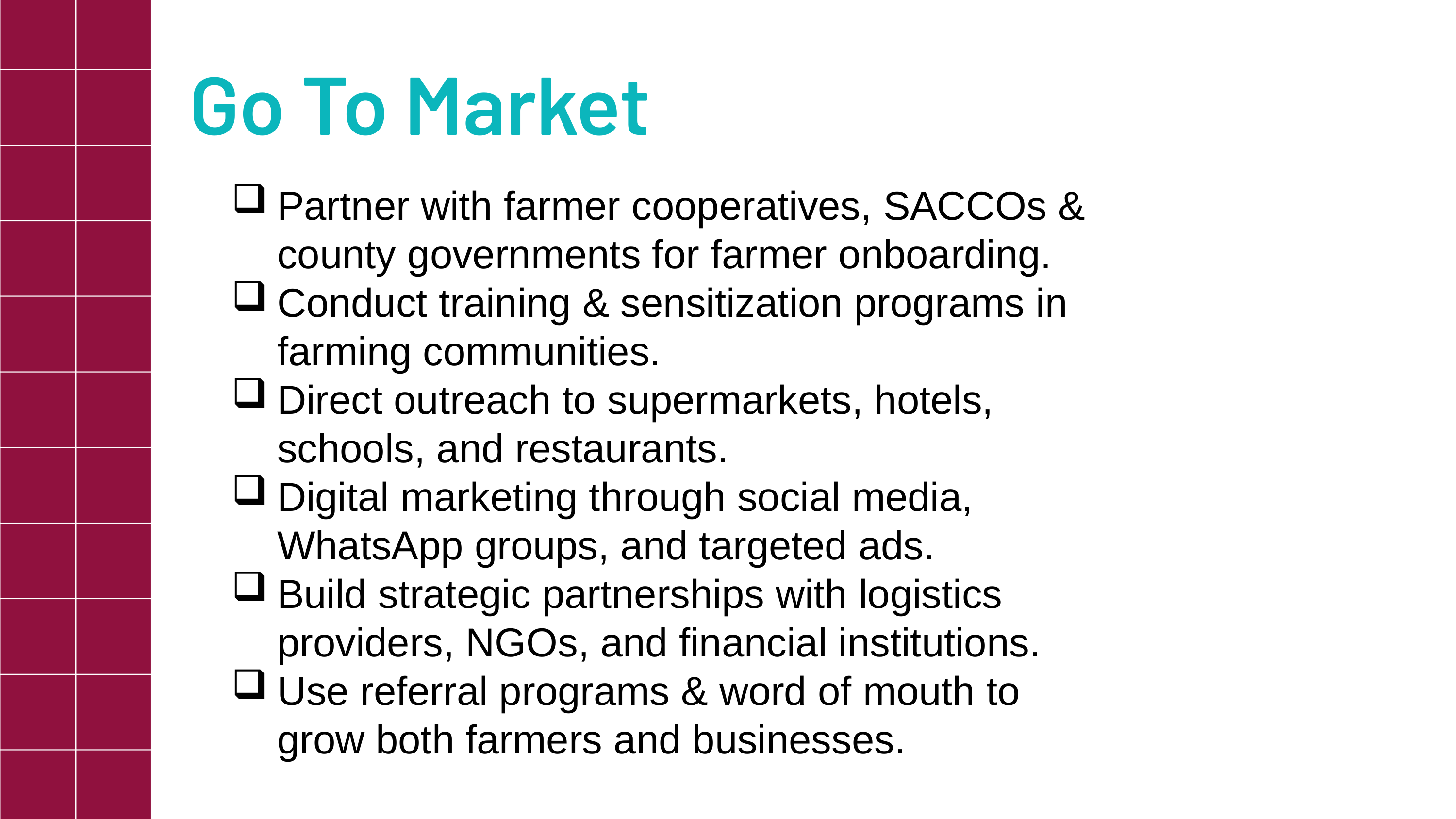

Go To Market
Partner with farmer cooperatives, SACCOs & county governments for farmer onboarding.
Conduct training & sensitization programs in farming communities.
Direct outreach to supermarkets, hotels, schools, and restaurants.
Digital marketing through social media, WhatsApp groups, and targeted ads.
Build strategic partnerships with logistics providers, NGOs, and financial institutions.
Use referral programs & word of mouth to grow both farmers and businesses.